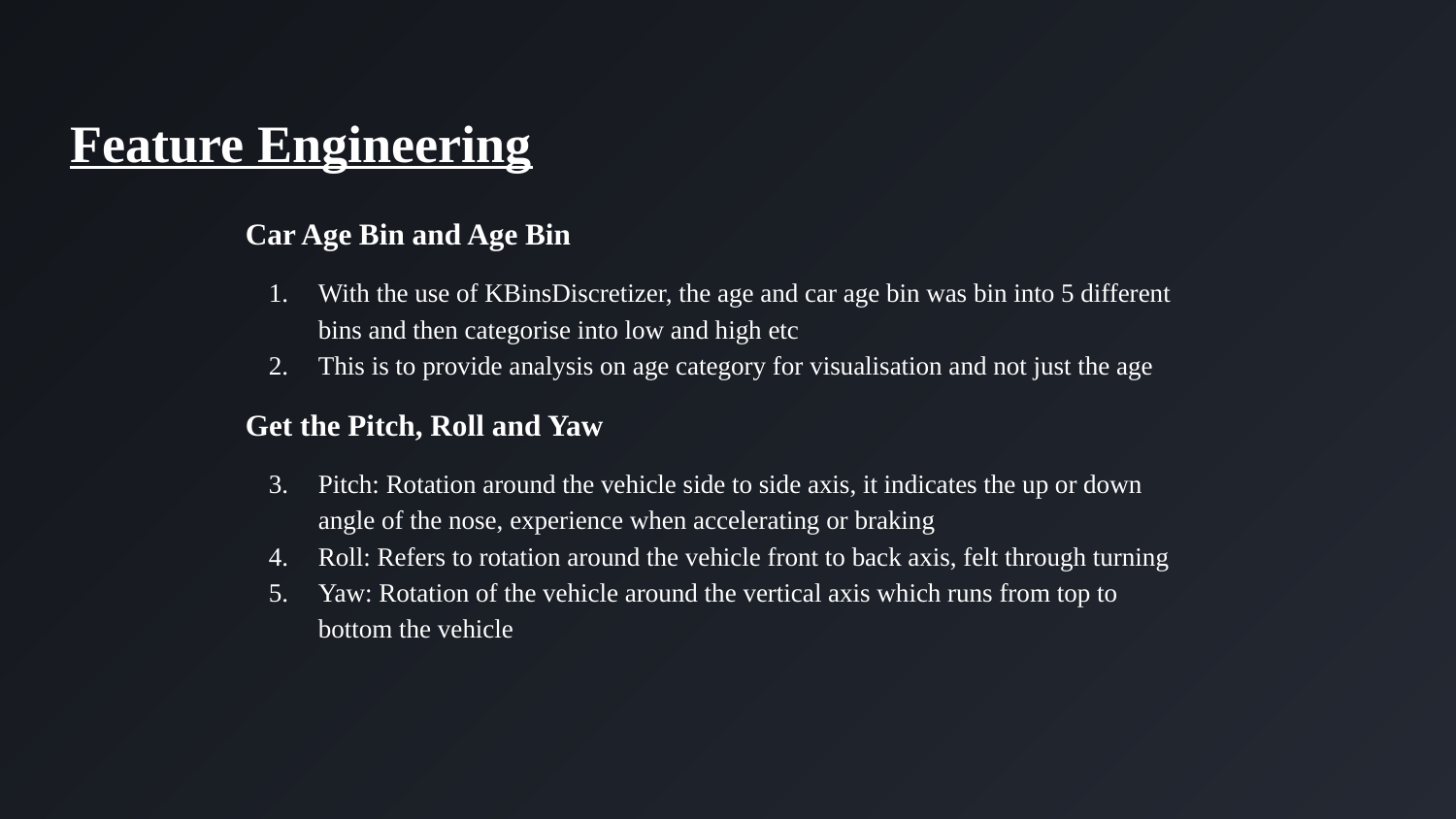

Feature Engineering

Car Age Bin and Age Bin
With the use of KBinsDiscretizer, the age and car age bin was bin into 5 different bins and then categorise into low and high etc
This is to provide analysis on age category for visualisation and not just the age
Get the Pitch, Roll and Yaw
Pitch: Rotation around the vehicle side to side axis, it indicates the up or down angle of the nose, experience when accelerating or braking
Roll: Refers to rotation around the vehicle front to back axis, felt through turning
Yaw: Rotation of the vehicle around the vertical axis which runs from top to bottom the vehicle